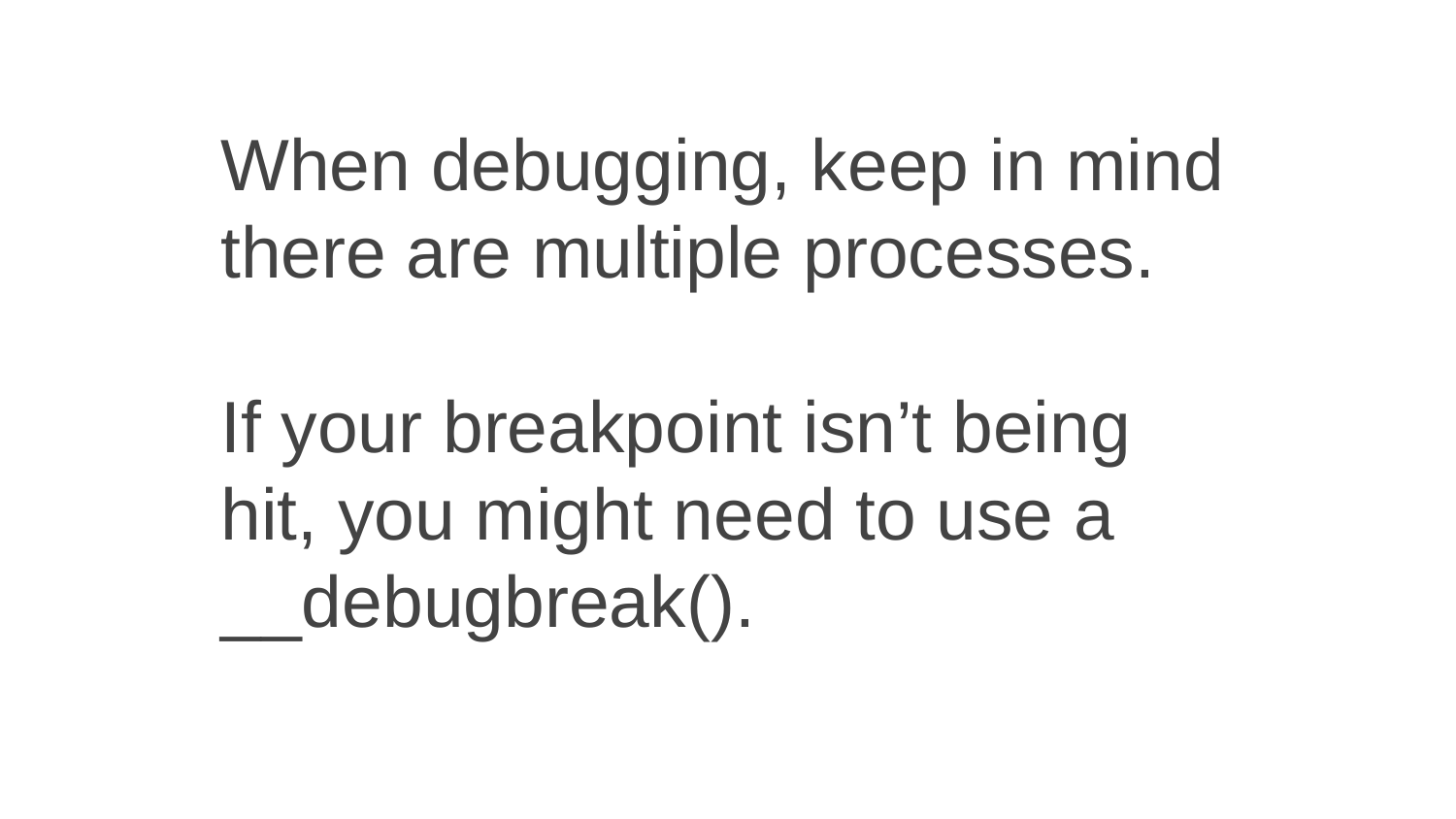

When debugging, keep in mind there are multiple processes.

If your breakpoint isn’t being hit, you might need to use a __debugbreak().